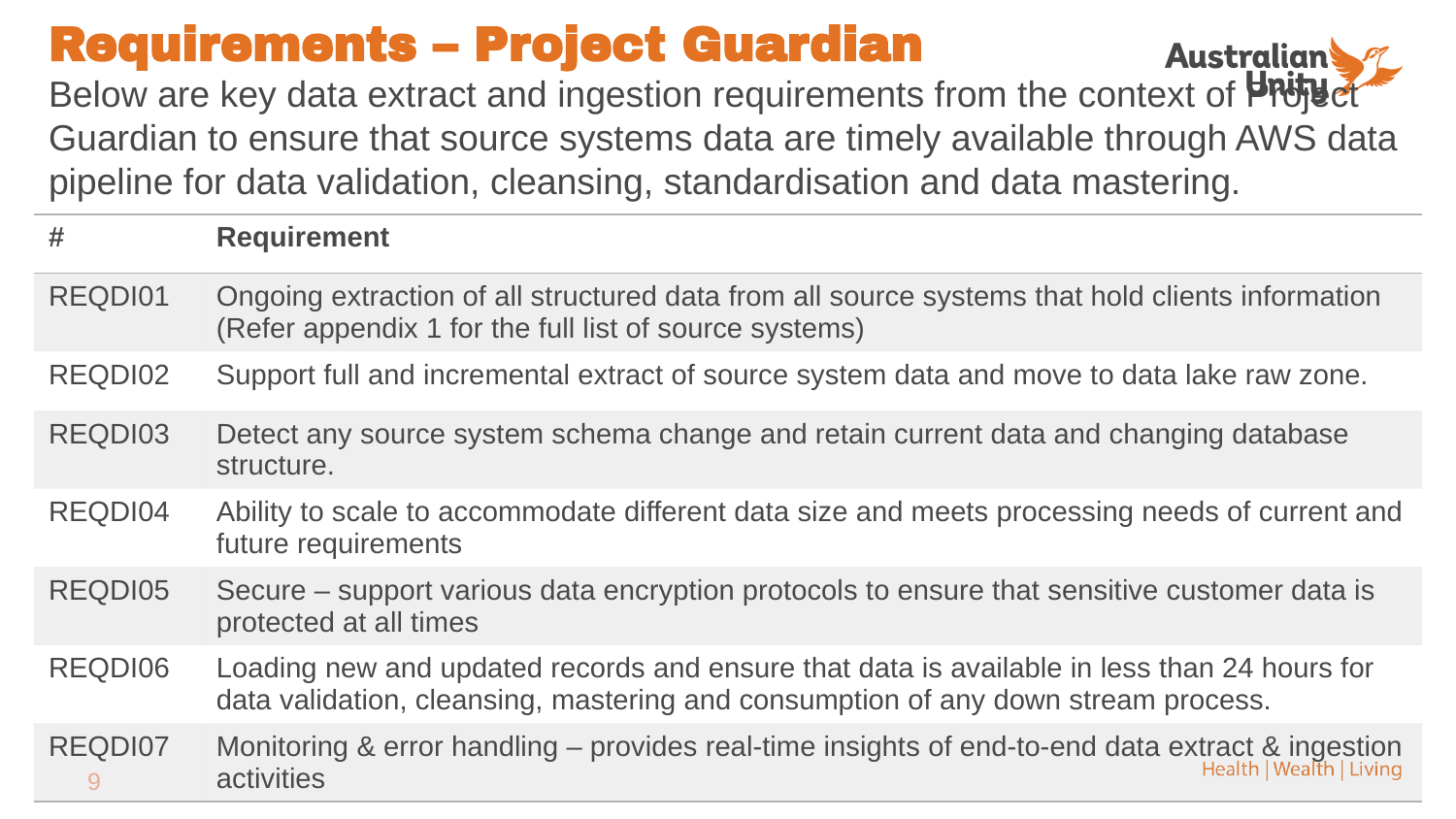

# Requirements – Project Guardian
Below are key data extract and ingestion requirements from the context of Project Guardian to ensure that source systems data are timely available through AWS data pipeline for data validation, cleansing, standardisation and data mastering.

| # | Requirement |
| --- | --- |
| REQDI01 | Ongoing extraction of all structured data from all source systems that hold clients information (Refer appendix 1 for the full list of source systems) |
| REQDI02 | Support full and incremental extract of source system data and move to data lake raw zone. |
| REQDI03 | Detect any source system schema change and retain current data and changing database structure. |
| REQDI04 | Ability to scale to accommodate different data size and meets processing needs of current and future requirements |
| REQDI05 | Secure – support various data encryption protocols to ensure that sensitive customer data is protected at all times |
| REQDI06 | Loading new and updated records and ensure that data is available in less than 24 hours for data validation, cleansing, mastering and consumption of any down stream process. |
| REQDI07 | Monitoring & error handling – provides real-time insights of end-to-end data extract & ingestion activities |
9